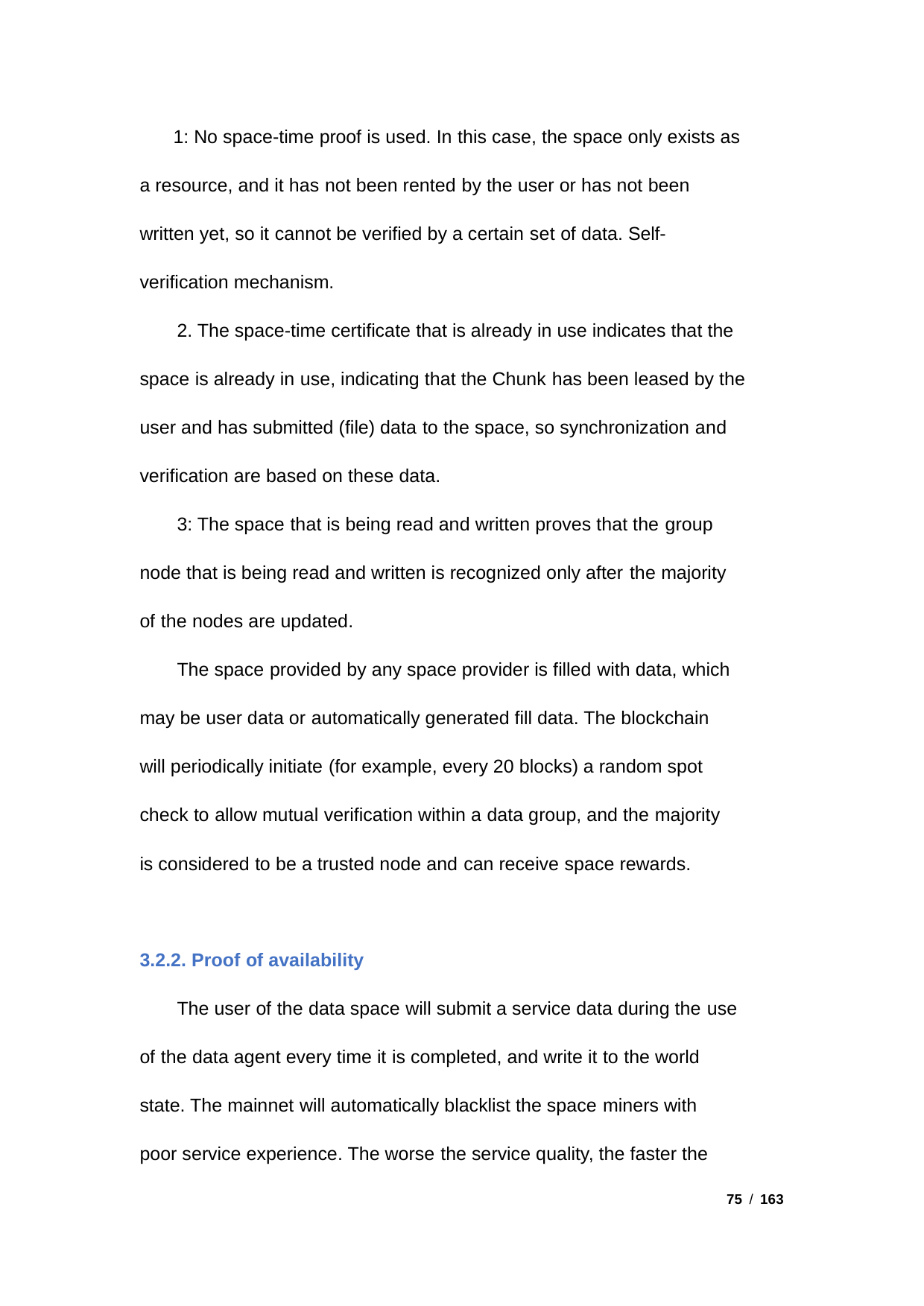

1: No space-time proof is used. In this case, the space only exists as
a resource, and it has not been rented by the user or has not been
written yet, so it cannot be verified by a certain set of data. Self-
verification mechanism.
2. The space-time certificate that is already in use indicates that the
space is already in use, indicating that the Chunk has been leased by the
user and has submitted (file) data to the space, so synchronization and
verification are based on these data.
3: The space that is being read and written proves that the group
node that is being read and written is recognized only after the majority
of the nodes are updated.
The space provided by any space provider is filled with data, which
may be user data or automatically generated fill data. The blockchain
will periodically initiate (for example, every 20 blocks) a random spot
check to allow mutual verification within a data group, and the majority
is considered to be a trusted node and can receive space rewards.
3.2.2. Proof of availability
The user of the data space will submit a service data during the use
of the data agent every time it is completed, and write it to the world
state. The mainnet will automatically blacklist the space miners with
poor service experience. The worse the service quality, the faster the
75 / 163